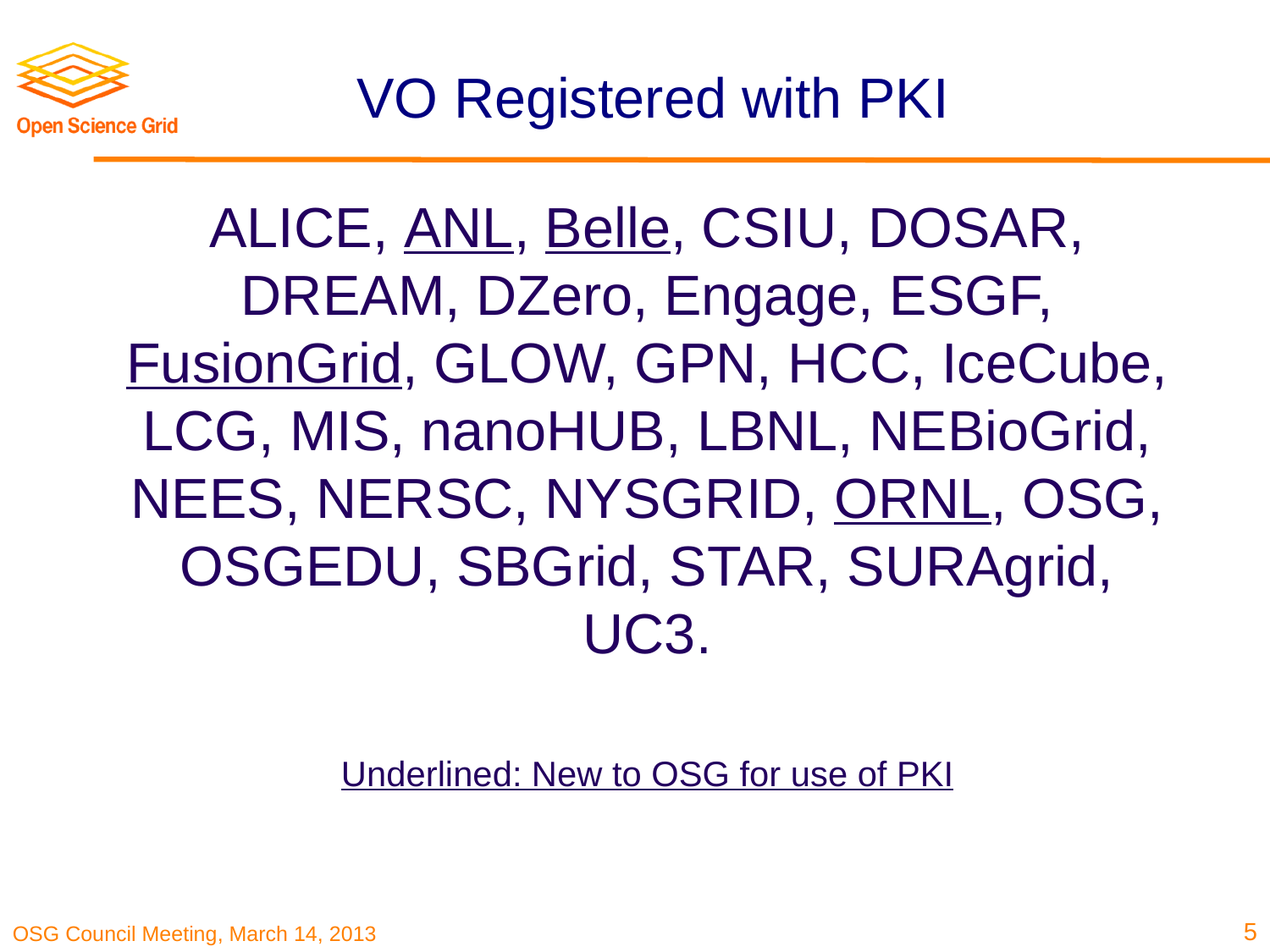

# VO Registered with PKI
ALICE, ANL, Belle, CSIU, DOSAR, DREAM, DZero, Engage, ESGF, FusionGrid, GLOW, GPN, HCC, IceCube, LCG, MIS, nanoHUB, LBNL, NEBioGrid, NEES, NERSC, NYSGRID, ORNL, OSG, OSGEDU, SBGrid, STAR, SURAgrid, UC3.

Underlined: New to OSG for use of PKI
5